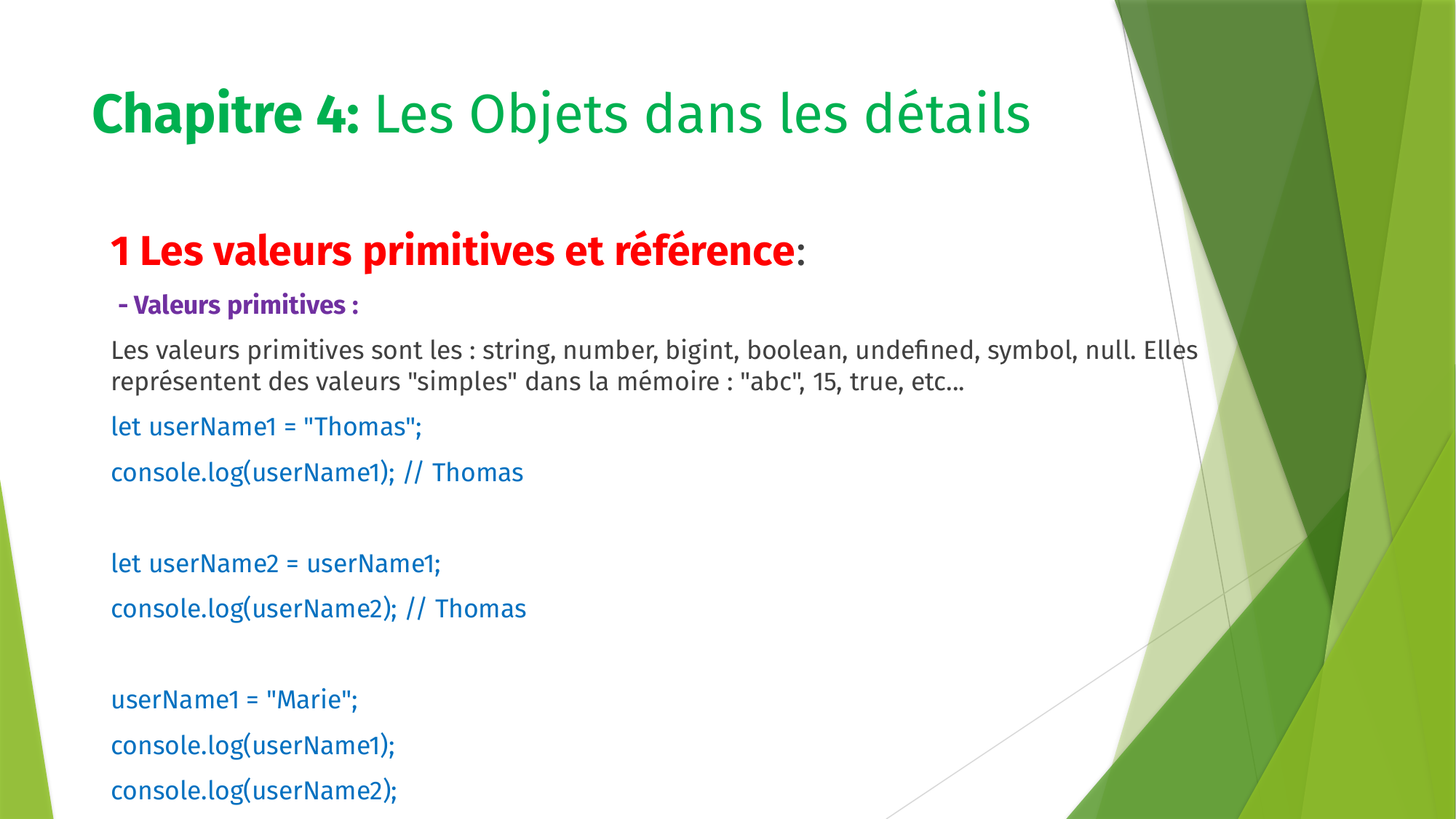

# Chapitre 4: Les Objets dans les détails
1 Les valeurs primitives et référence:
 - Valeurs primitives :
Les valeurs primitives sont les : string, number, bigint, boolean, undefined, symbol, null. Elles représentent des valeurs "simples" dans la mémoire : "abc", 15, true, etc...
let userName1 = "Thomas";
console.log(userName1); // Thomas

let userName2 = userName1;
console.log(userName2); // Thomas

userName1 = "Marie";
console.log(userName1);
console.log(userName2);